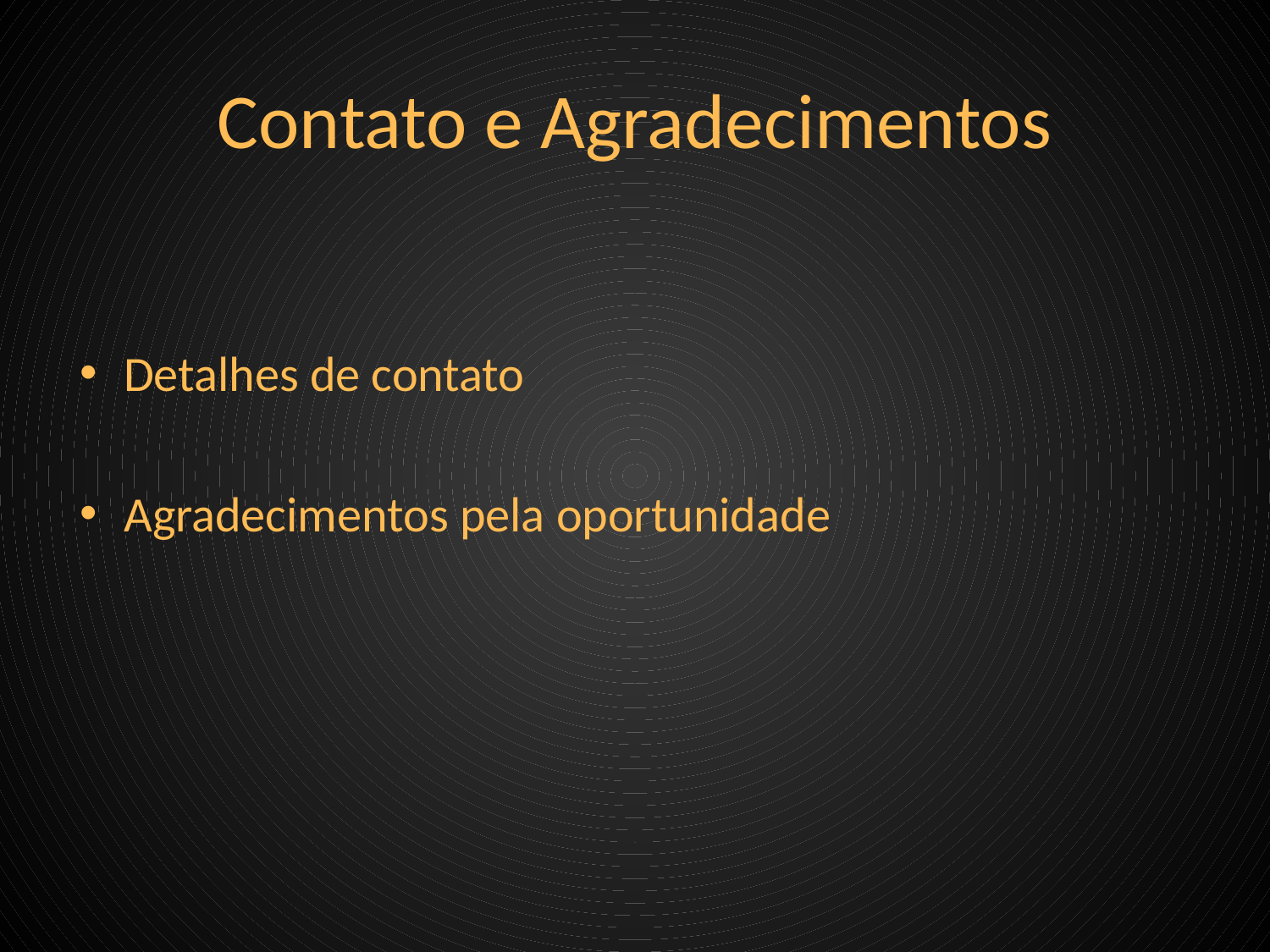

# Contato e Agradecimentos

Detalhes de contato

Agradecimentos pela oportunidade